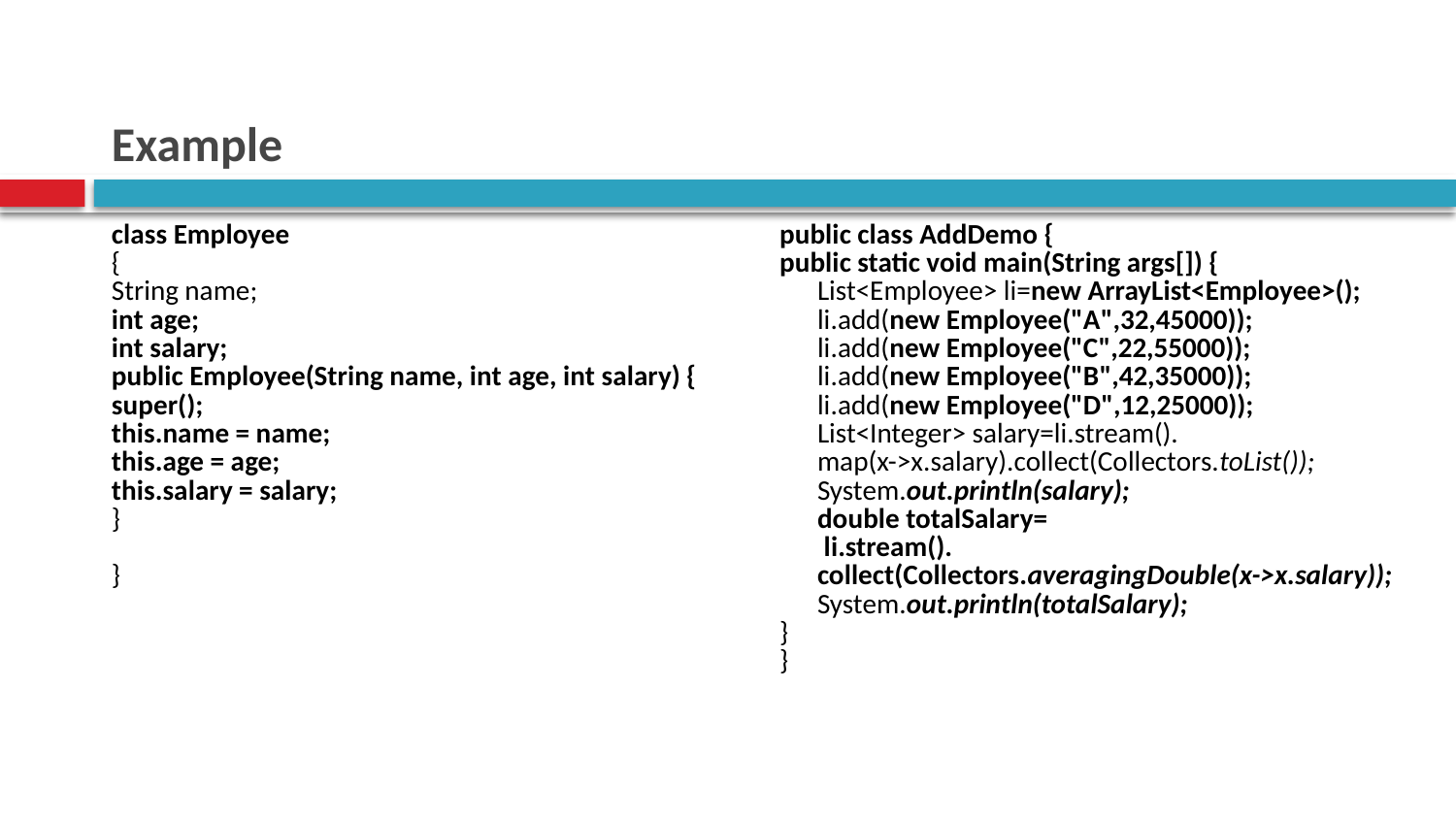

# Example
| class Employee { String name; int age; int salary; public Employee(String name, int age, int salary) { super(); this.name = name; this.age = age; this.salary = salary; } } | public class AddDemo { public static void main(String args[]) { List<Employee> li=new ArrayList<Employee>(); li.add(new Employee("A",32,45000)); li.add(new Employee("C",22,55000)); li.add(new Employee("B",42,35000)); li.add(new Employee("D",12,25000)); List<Integer> salary=li.stream(). map(x->x.salary).collect(Collectors.toList()); System.out.println(salary); double totalSalary= li.stream(). collect(Collectors.averagingDouble(x->x.salary)); System.out.println(totalSalary); } } |
| --- | --- |